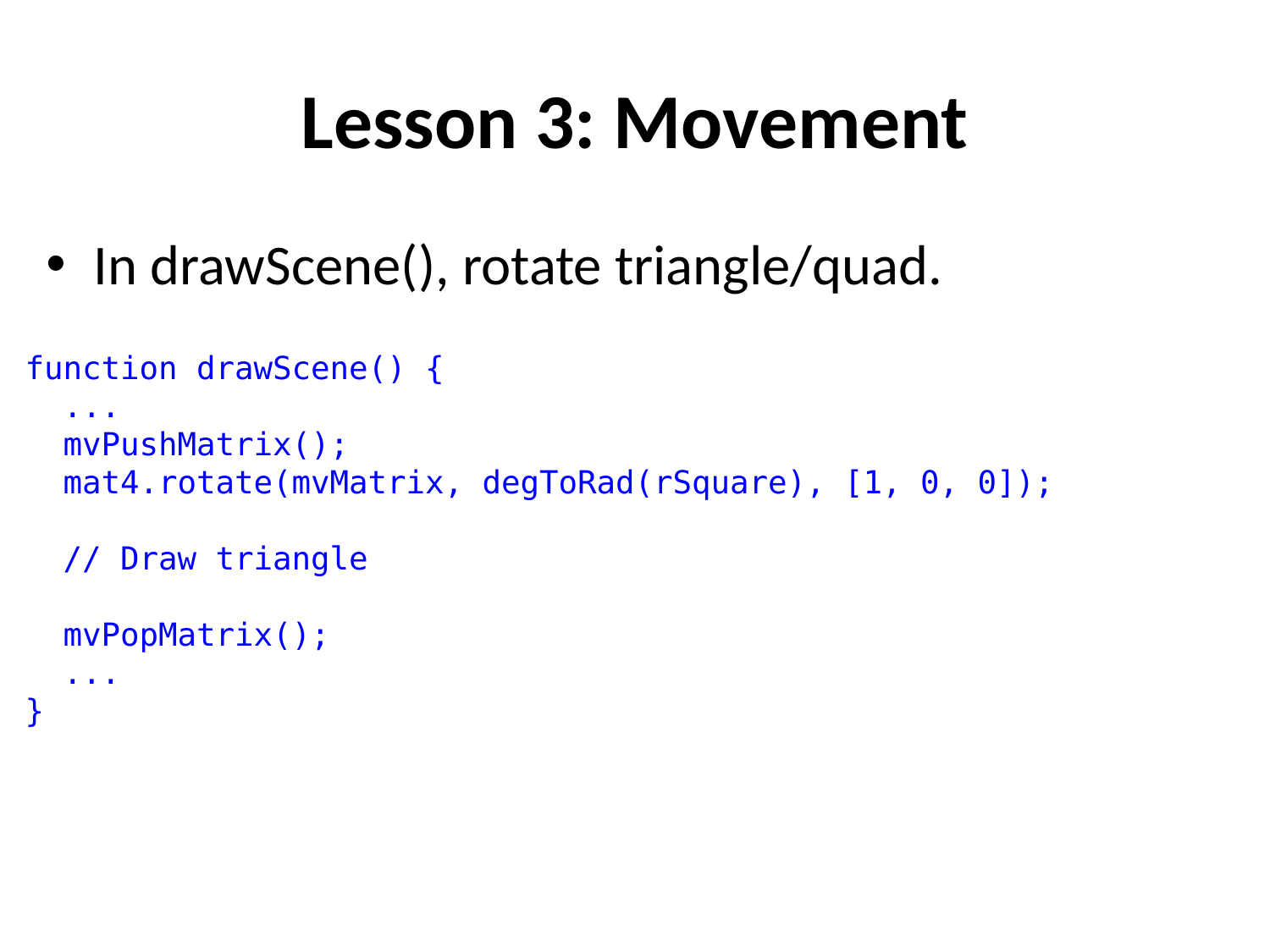

# Lesson 3: Movement
In drawScene(), rotate triangle/quad.

  function drawScene() {
    ...
    mvPushMatrix();
    mat4.rotate(mvMatrix, degToRad(rSquare), [1, 0, 0]);

    // Draw triangle

    mvPopMatrix();
    ...
  }